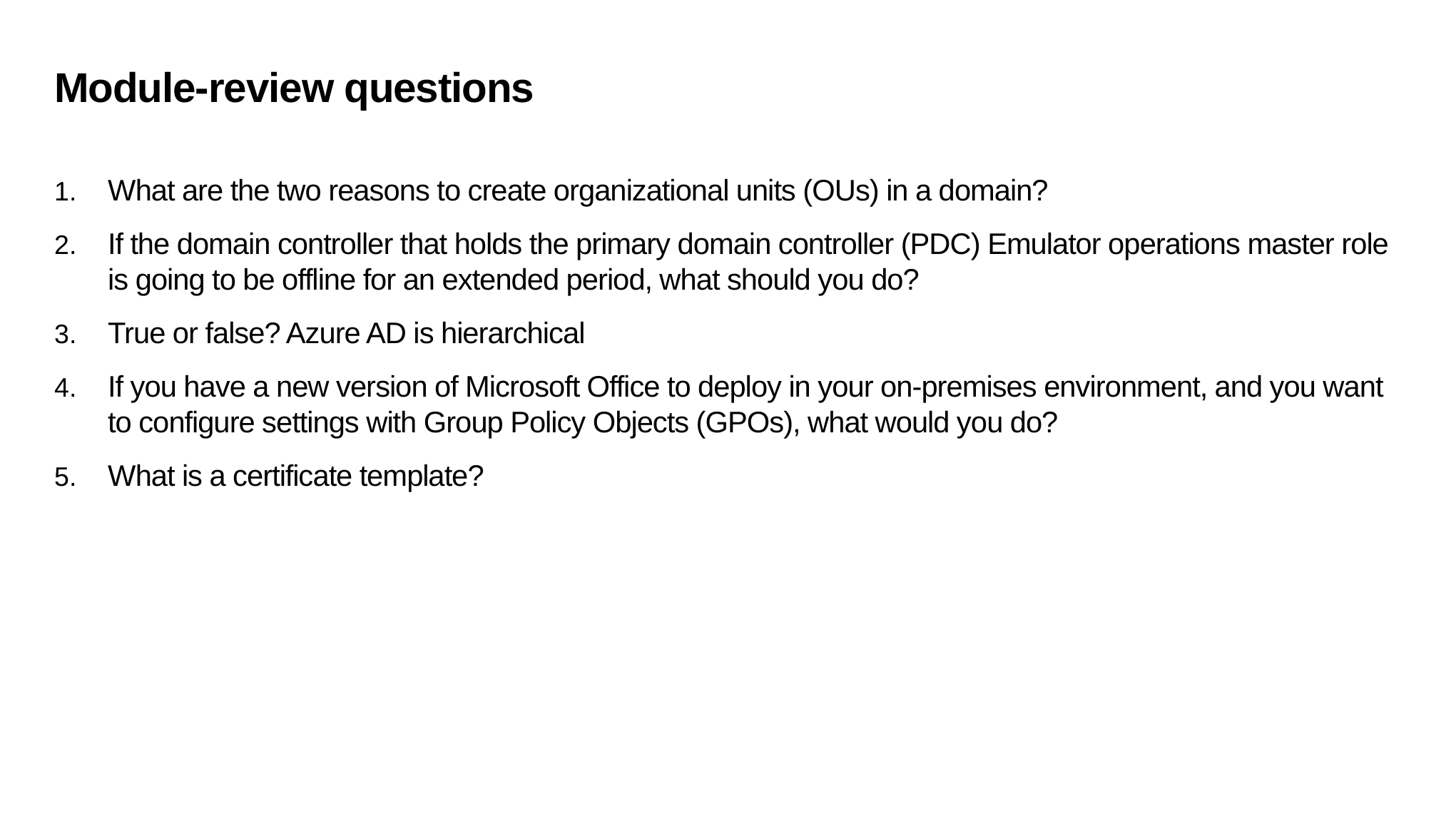

# Module-review questions
What are the two reasons to create organizational units (OUs) in a domain?
If the domain controller that holds the primary domain controller (PDC) Emulator operations master role is going to be offline for an extended period, what should you do?
True or false? Azure AD is hierarchical
If you have a new version of Microsoft Office to deploy in your on-premises environment, and you want to configure settings with Group Policy Objects (GPOs), what would you do?
What is a certificate template?